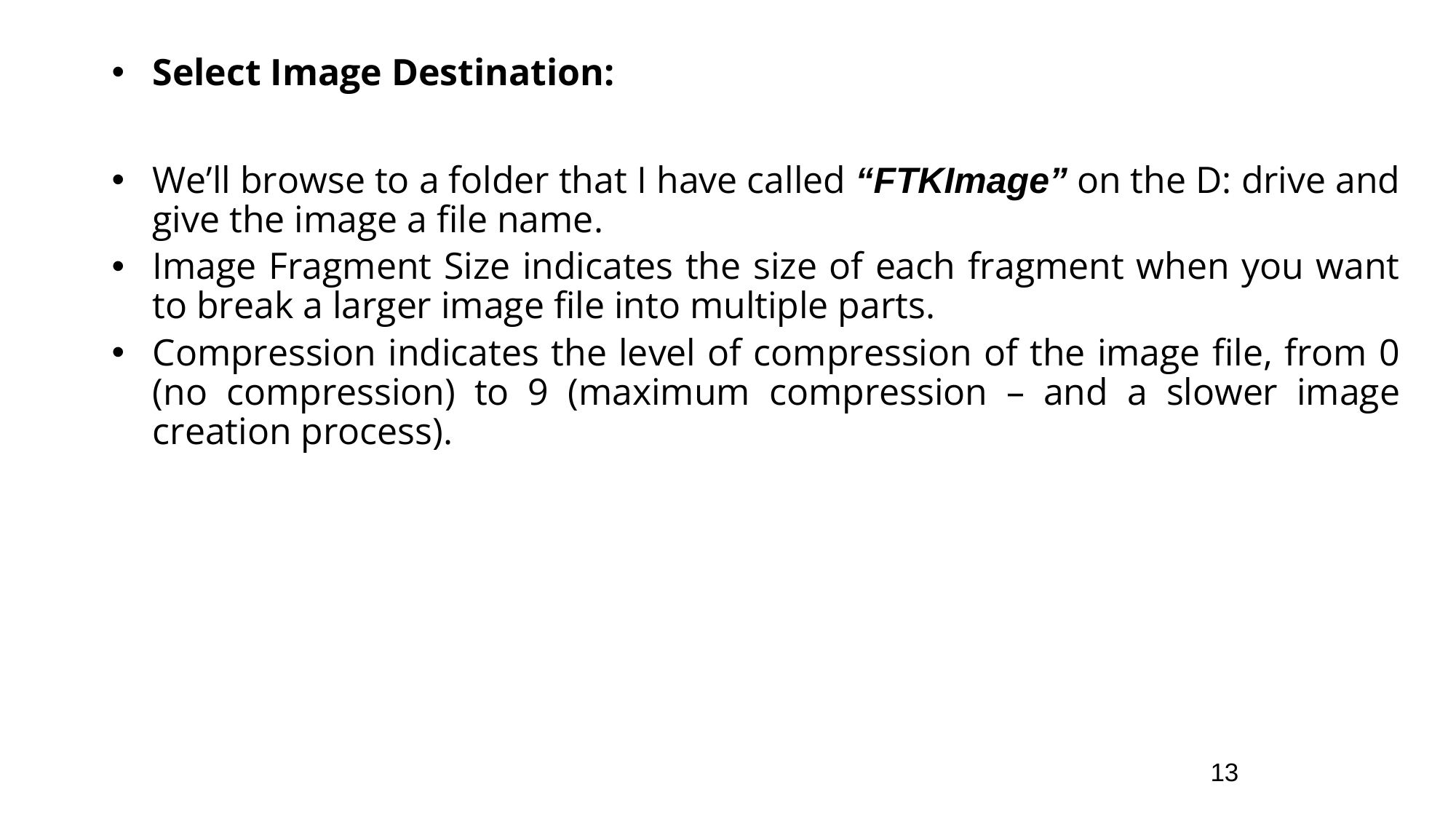

Select Image Destination:

We’ll browse to a folder that I have called “FTKImage” on the D: drive and give the image a file name.
Image Fragment Size indicates the size of each fragment when you want to break a larger image file into multiple parts.
Compression indicates the level of compression of the image file, from 0 (no compression) to 9 (maximum compression – and a slower image creation process).

13